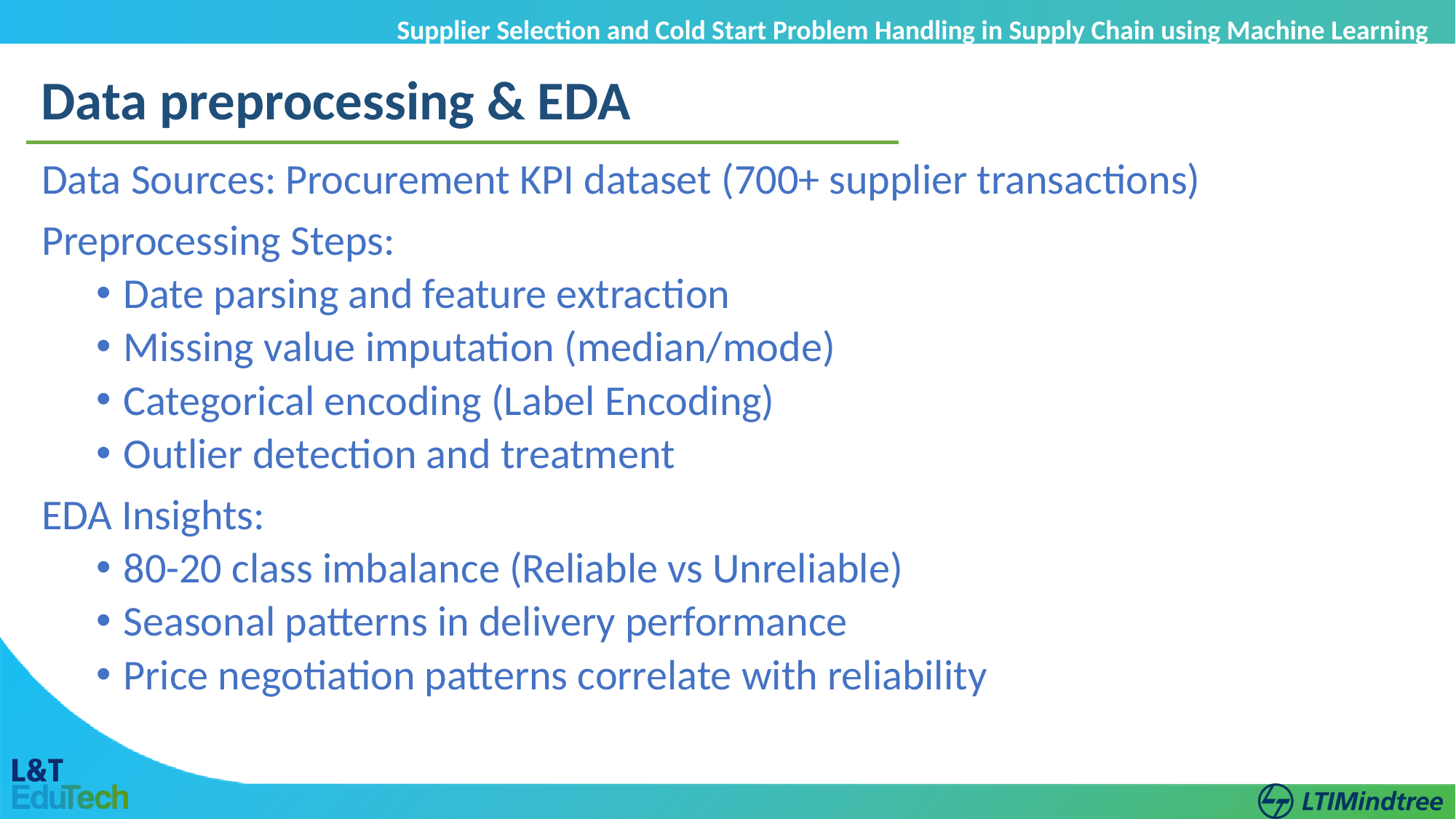

Supplier Selection and Cold Start Problem Handling in Supply Chain using Machine Learning
Data preprocessing & EDA
Data Sources: Procurement KPI dataset (700+ supplier transactions)
Preprocessing Steps:
Date parsing and feature extraction
Missing value imputation (median/mode)
Categorical encoding (Label Encoding)
Outlier detection and treatment
EDA Insights:
80-20 class imbalance (Reliable vs Unreliable)
Seasonal patterns in delivery performance
Price negotiation patterns correlate with reliability